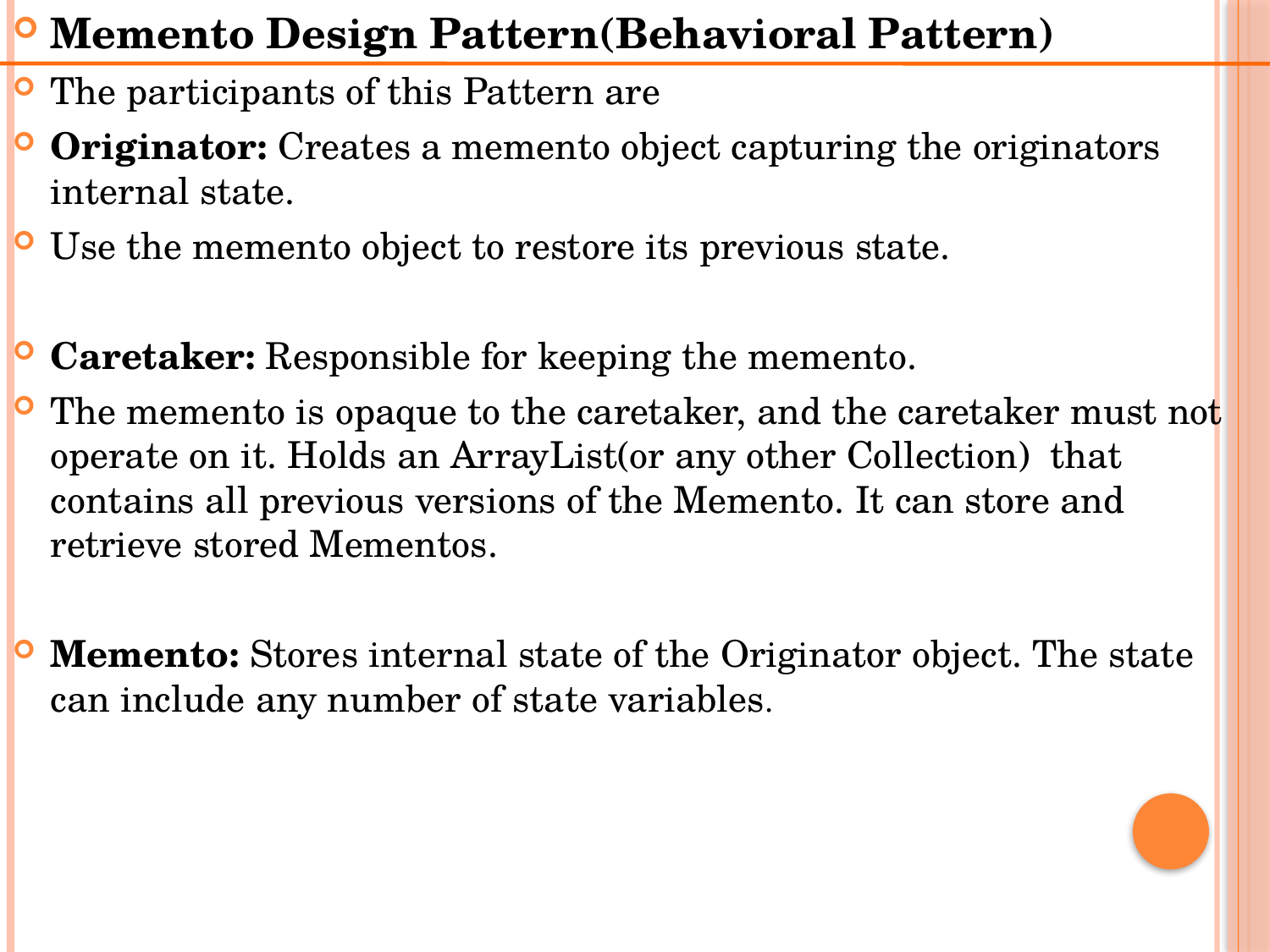

Memento Design Pattern(Behavioral Pattern)
The participants of this Pattern are
Originator: Creates a memento object capturing the originators internal state.
Use the memento object to restore its previous state.

Caretaker: Responsible for keeping the memento.
The memento is opaque to the caretaker, and the caretaker must not operate on it. Holds an ArrayList(or any other Collection)  that contains all previous versions of the Memento. It can store and retrieve stored Mementos.

Memento: Stores internal state of the Originator object. The state can include any number of state variables.
#